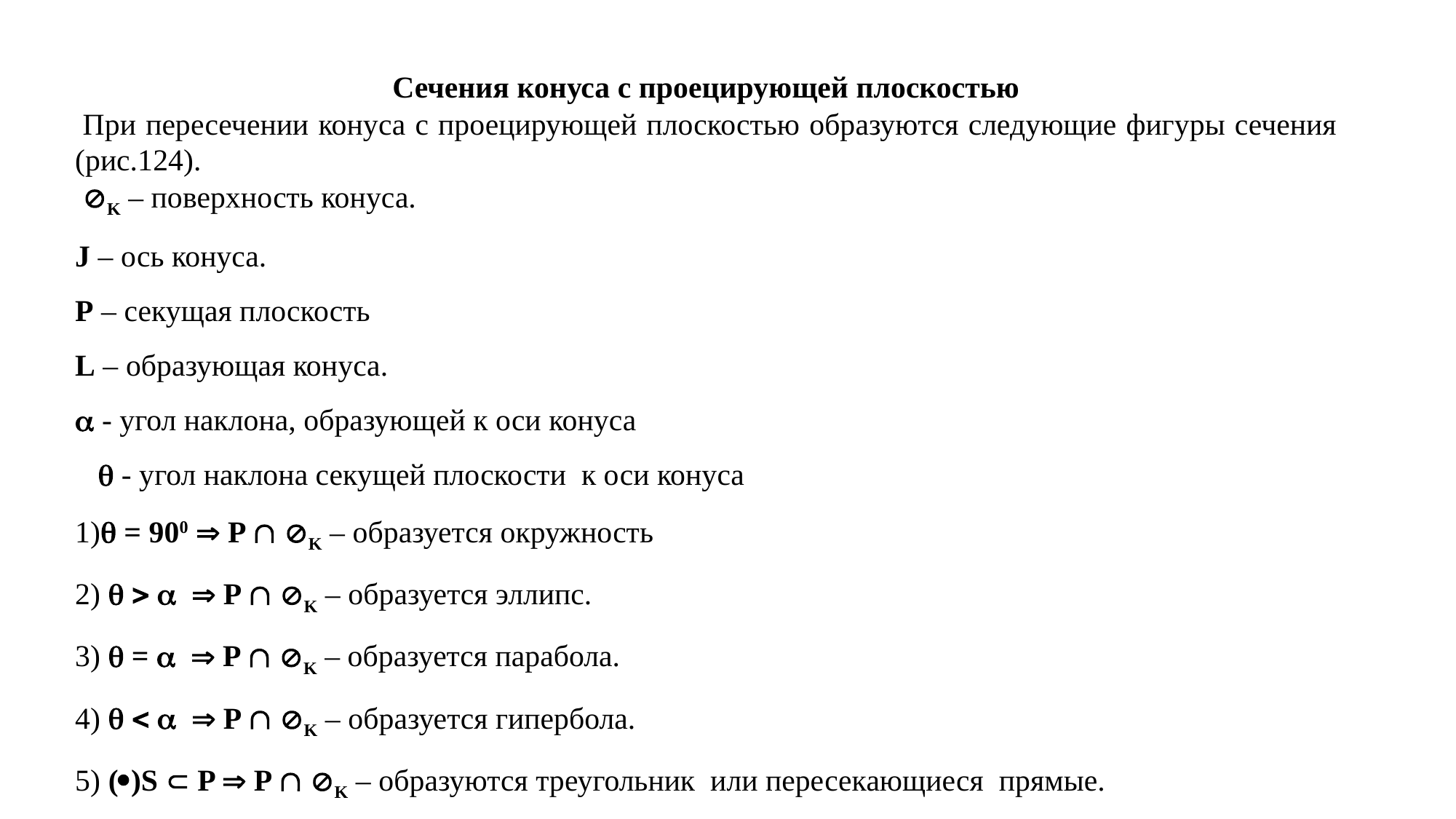

Сечения конуса с проецирующей плоскостью
 При пересечении конуса с проецирующей плоскостью образуются следующие фигуры сечения (рис.124).
 ∅K – поверхность конуса.
J – ось конуса.
P – секущая плоскость
L – образующая конуса.
α - угол наклона, образующей к оси конуса
   θ - угол наклона секущей плоскости  к оси конуса
1)θ = 900 ⇒ P ∩ ∅K – образуется окружность
2) θ > α  ⇒ P ∩ ∅K – образуется эллипс.
3) θ = α  ⇒ P ∩ ∅K – образуется парабола.
4) θ < α  ⇒ P ∩ ∅K – образуется гипербола.
5) (•)S ⊂ P ⇒ P ∩ ∅K – образуются треугольник  или пересекающиеся  прямые.